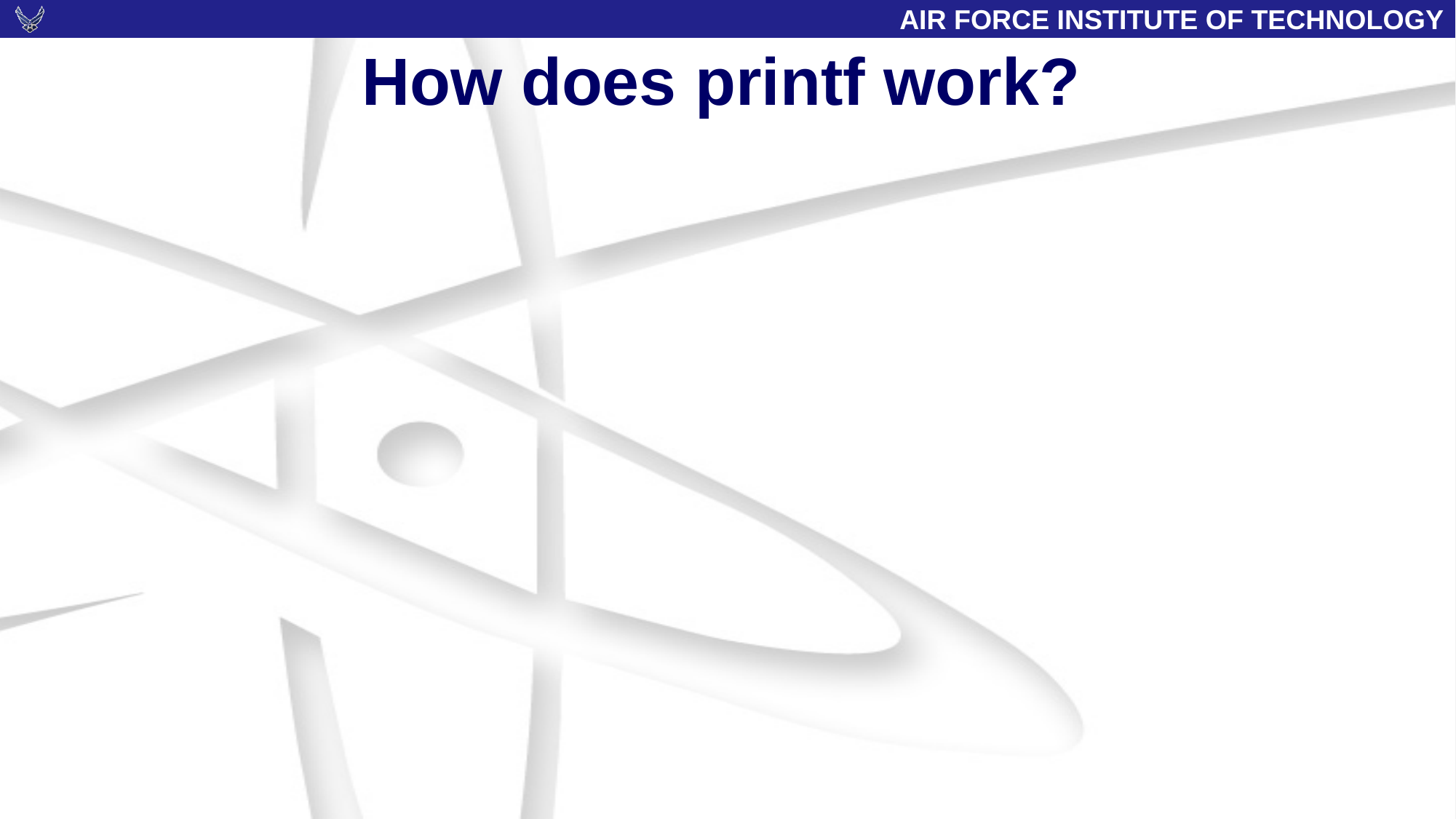

# How does printf work?
		printf (“Number is: %d”, 5);
		printf (“%s is: %d”, “Number”, 5);

C/C++ supports passing a variable number of arguments by specifying an ellipsis (…) as the last (or only) argument
Most common set of functions to take variable length arguments is the printf family: printf, sprintf, snprintf, fprintf, vprintf, and so on

The first few variables might be passed via registers, but eventually the stack has to be used.